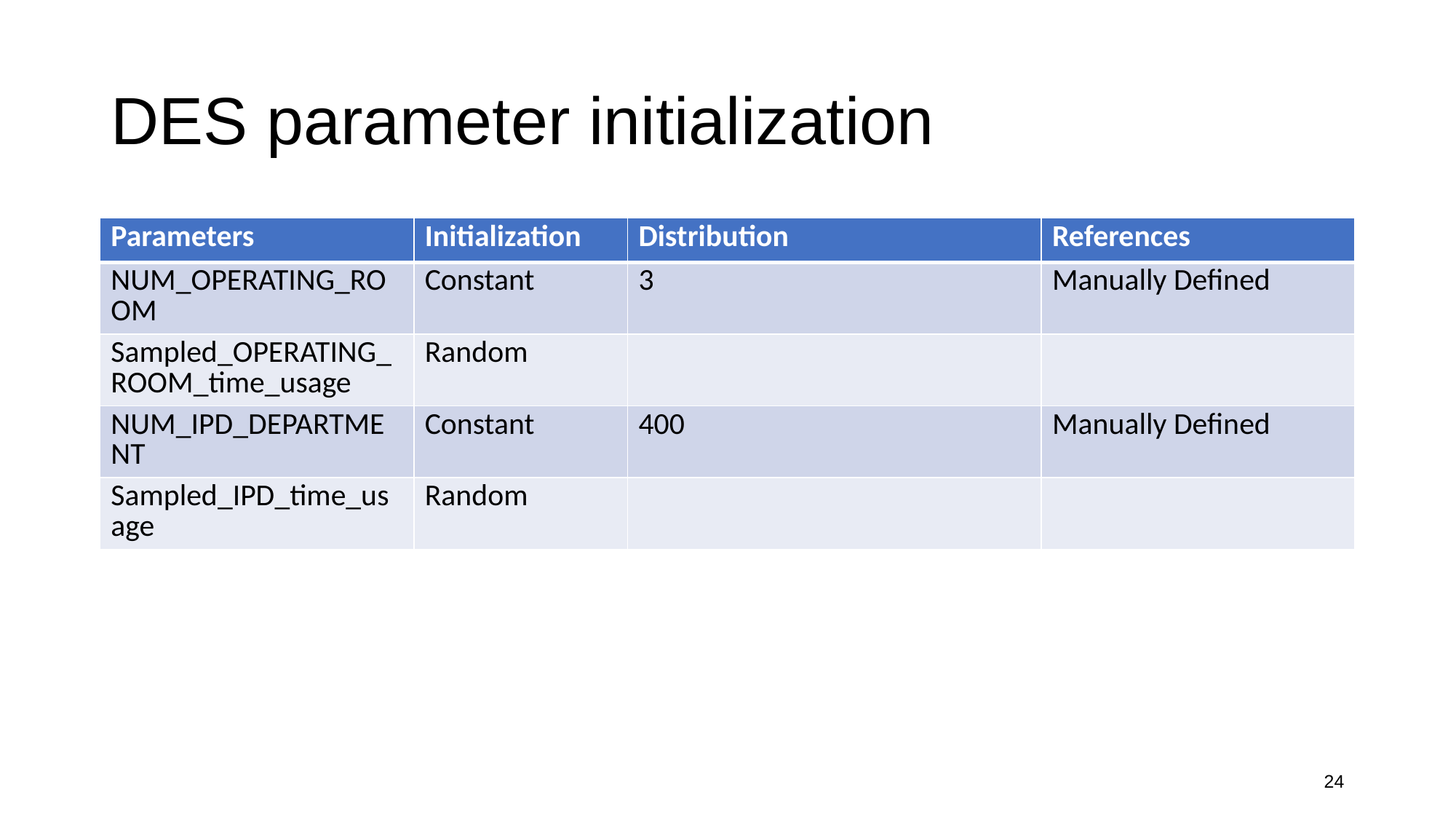

# DES parameter initialization
| Parameters | Initialization | Distribution | References |
| --- | --- | --- | --- |
| NUM\_OPERATING\_ROOM | Constant | 3 | Manually Defined |
| Sampled\_OPERATING\_ROOM\_time\_usage | Random |  |  |
| NUM\_IPD\_DEPARTMENT | Constant | 400 | Manually Defined |
| Sampled\_IPD\_time\_usage | Random |  |  |
24